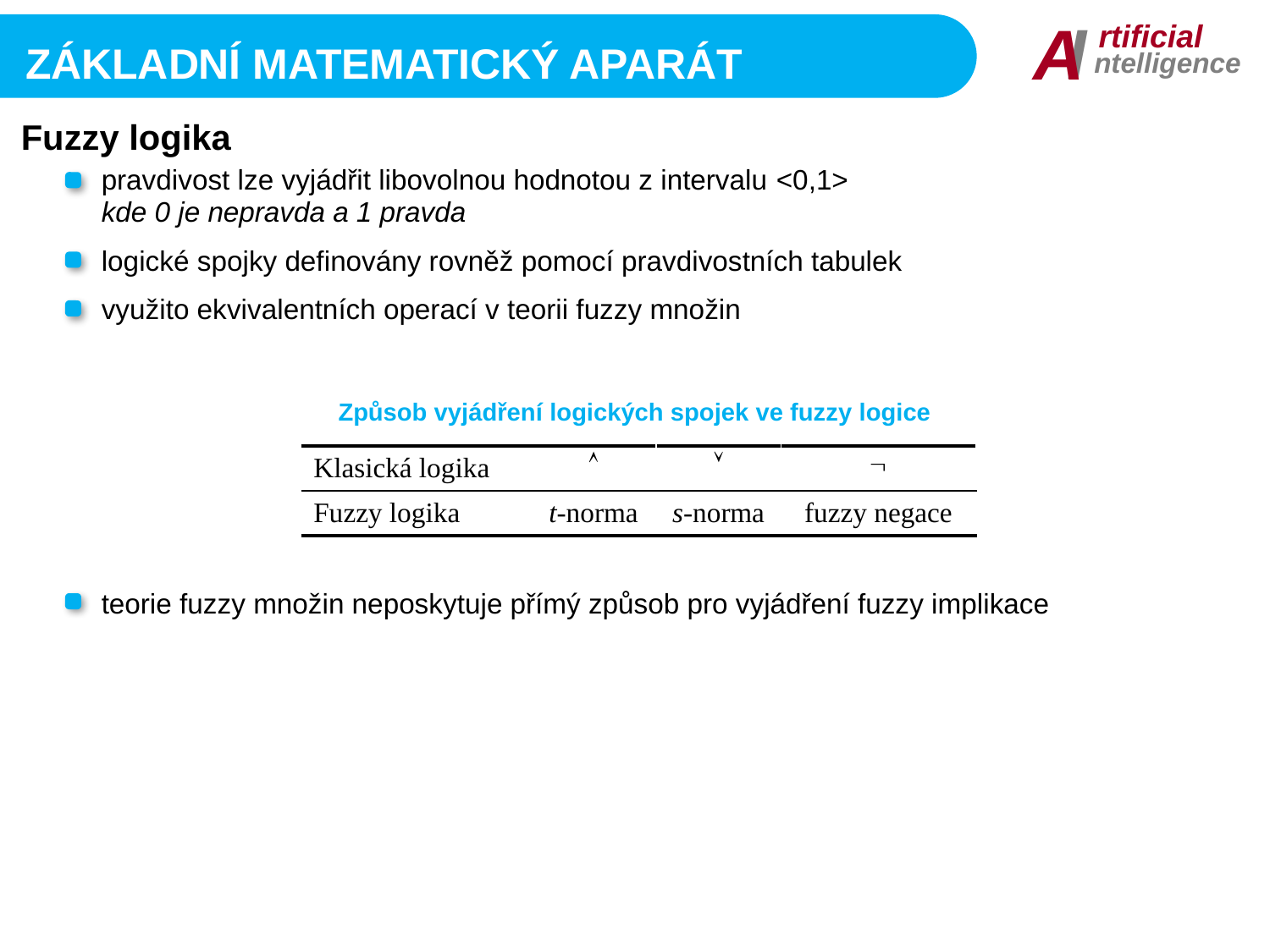

I
A
rtificial
ntelligence

Základní Matematický aparát
Fuzzy logika
pravdivost lze vyjádřit libovolnou hodnotou z intervalu <0,1>

kde 0 je nepravda a 1 pravda
logické spojky definovány rovněž pomocí pravdivostních tabulek

využito ekvivalentních operací v teorii fuzzy množin

Způsob vyjádření logických spojek ve fuzzy logice
| Klasická logika | ∧ | ∨ | ¬ |
| --- | --- | --- | --- |
| Fuzzy logika | t-norma | s-norma | fuzzy negace |
teorie fuzzy množin neposkytuje přímý způsob pro vyjádření fuzzy implikace